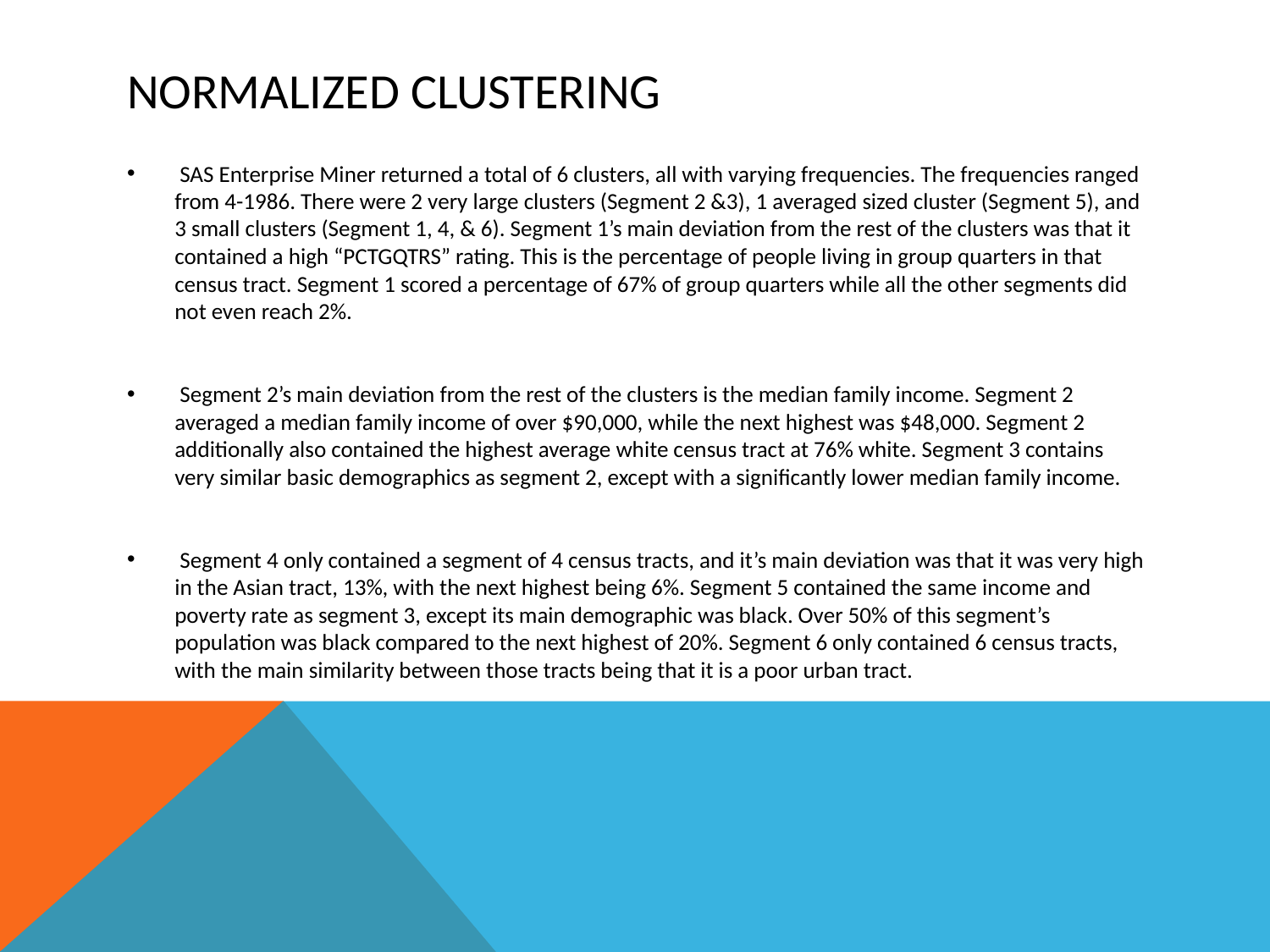

# Normalized Clustering
 SAS Enterprise Miner returned a total of 6 clusters, all with varying frequencies. The frequencies ranged from 4-1986. There were 2 very large clusters (Segment 2 &3), 1 averaged sized cluster (Segment 5), and 3 small clusters (Segment 1, 4, & 6). Segment 1’s main deviation from the rest of the clusters was that it contained a high “PCTGQTRS” rating. This is the percentage of people living in group quarters in that census tract. Segment 1 scored a percentage of 67% of group quarters while all the other segments did not even reach 2%.

 Segment 2’s main deviation from the rest of the clusters is the median family income. Segment 2 averaged a median family income of over $90,000, while the next highest was $48,000. Segment 2 additionally also contained the highest average white census tract at 76% white. Segment 3 contains very similar basic demographics as segment 2, except with a significantly lower median family income.

 Segment 4 only contained a segment of 4 census tracts, and it’s main deviation was that it was very high in the Asian tract, 13%, with the next highest being 6%. Segment 5 contained the same income and poverty rate as segment 3, except its main demographic was black. Over 50% of this segment’s population was black compared to the next highest of 20%. Segment 6 only contained 6 census tracts, with the main similarity between those tracts being that it is a poor urban tract.